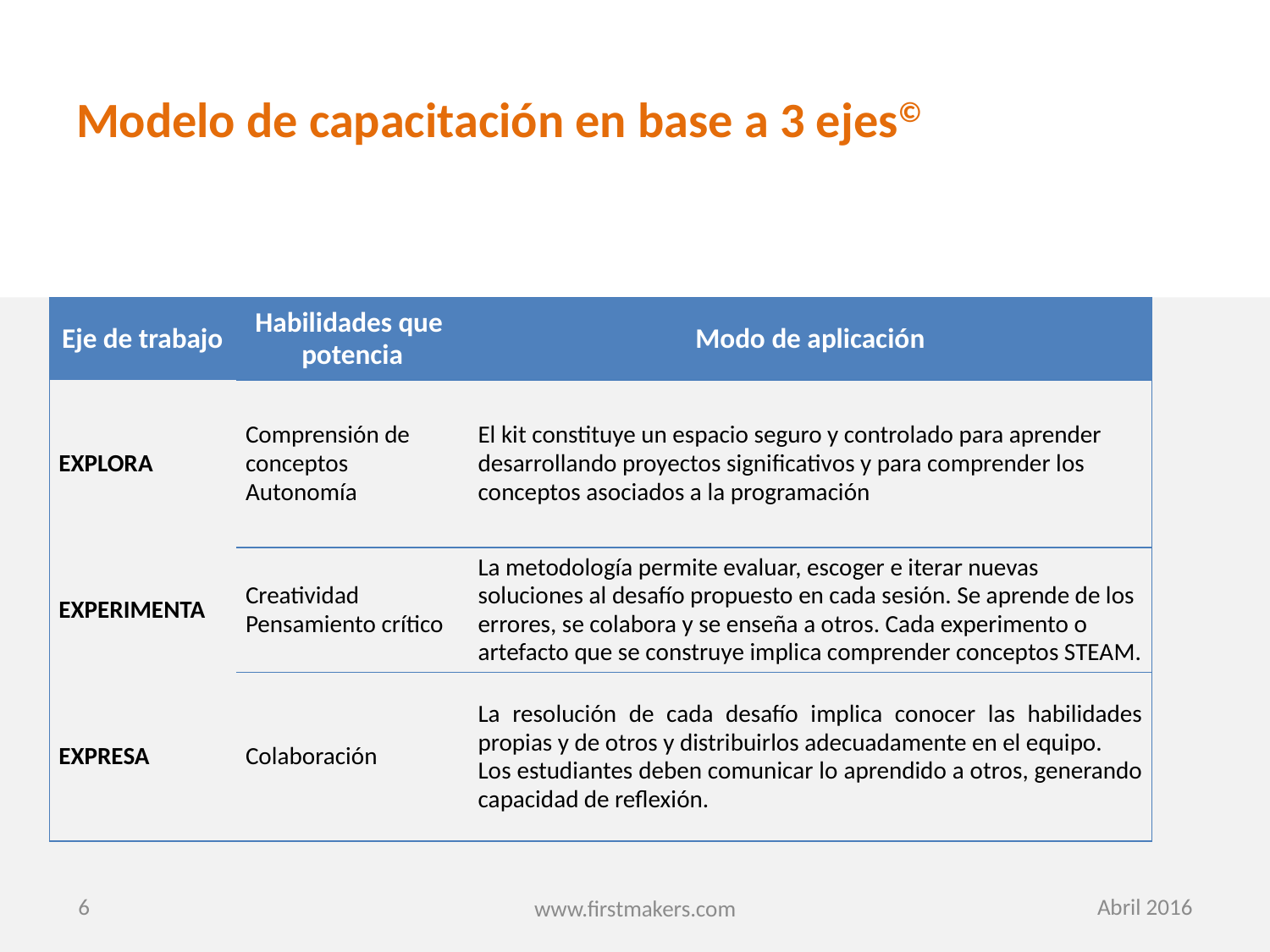

# Modelo de capacitación en base a 3 ejes©
| Eje de trabajo | Habilidades que potencia | Modo de aplicación |
| --- | --- | --- |
| EXPLORA | Comprensión de conceptos Autonomía | El kit constituye un espacio seguro y controlado para aprender desarrollando proyectos significativos y para comprender los conceptos asociados a la programación |
| EXPERIMENTA | Creatividad Pensamiento crítico | La metodología permite evaluar, escoger e iterar nuevas soluciones al desafío propuesto en cada sesión. Se aprende de los errores, se colabora y se enseña a otros. Cada experimento o artefacto que se construye implica comprender conceptos STEAM. |
| EXPRESA | Colaboración | La resolución de cada desafío implica conocer las habilidades propias y de otros y distribuirlos adecuadamente en el equipo. Los estudiantes deben comunicar lo aprendido a otros, generando capacidad de reflexión. |
6
Abril 2016
www.firstmakers.com